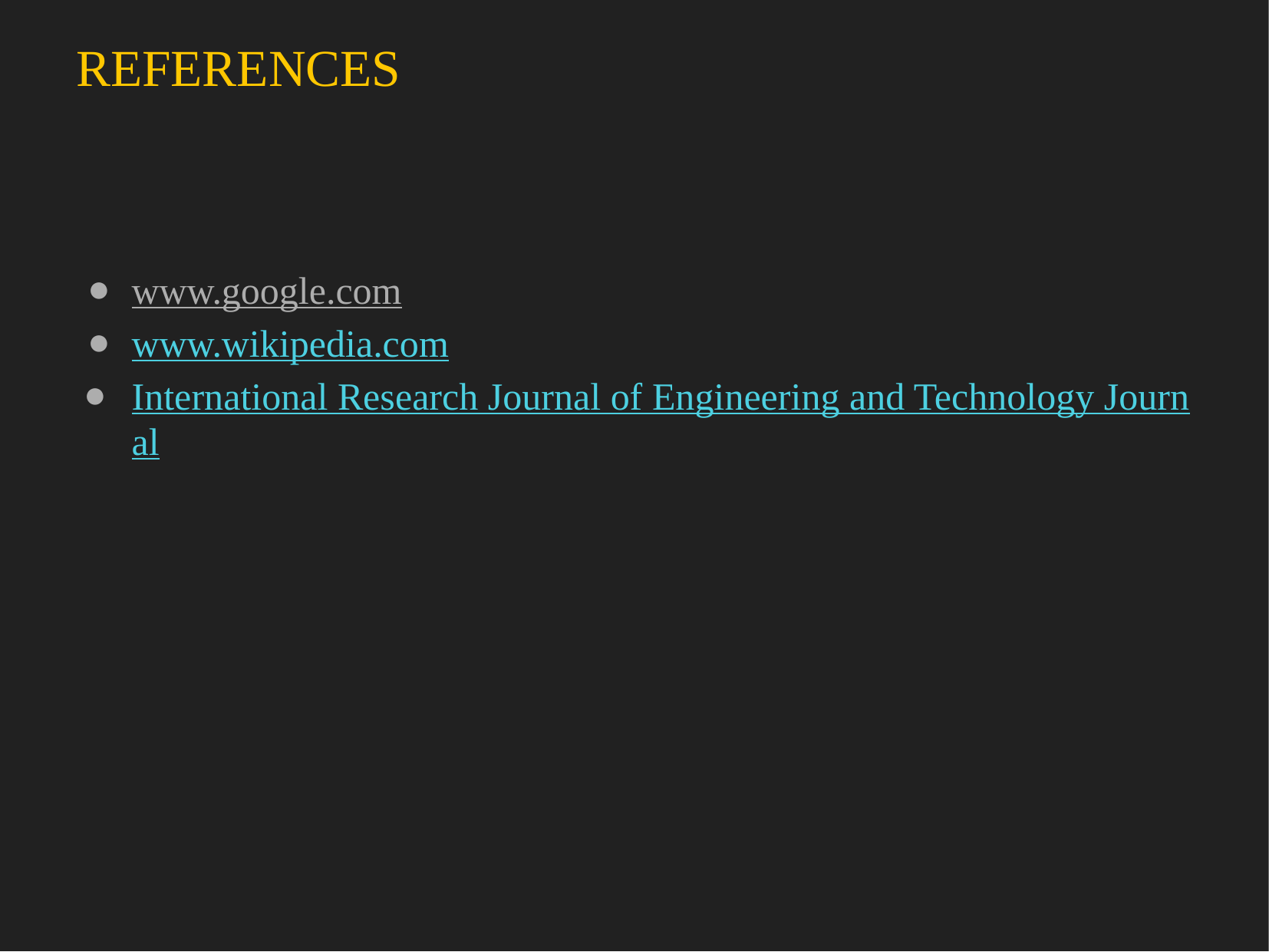

# REFERENCES
www.google.com
www.wikipedia.com
International Research Journal of Engineering and Technology Journal